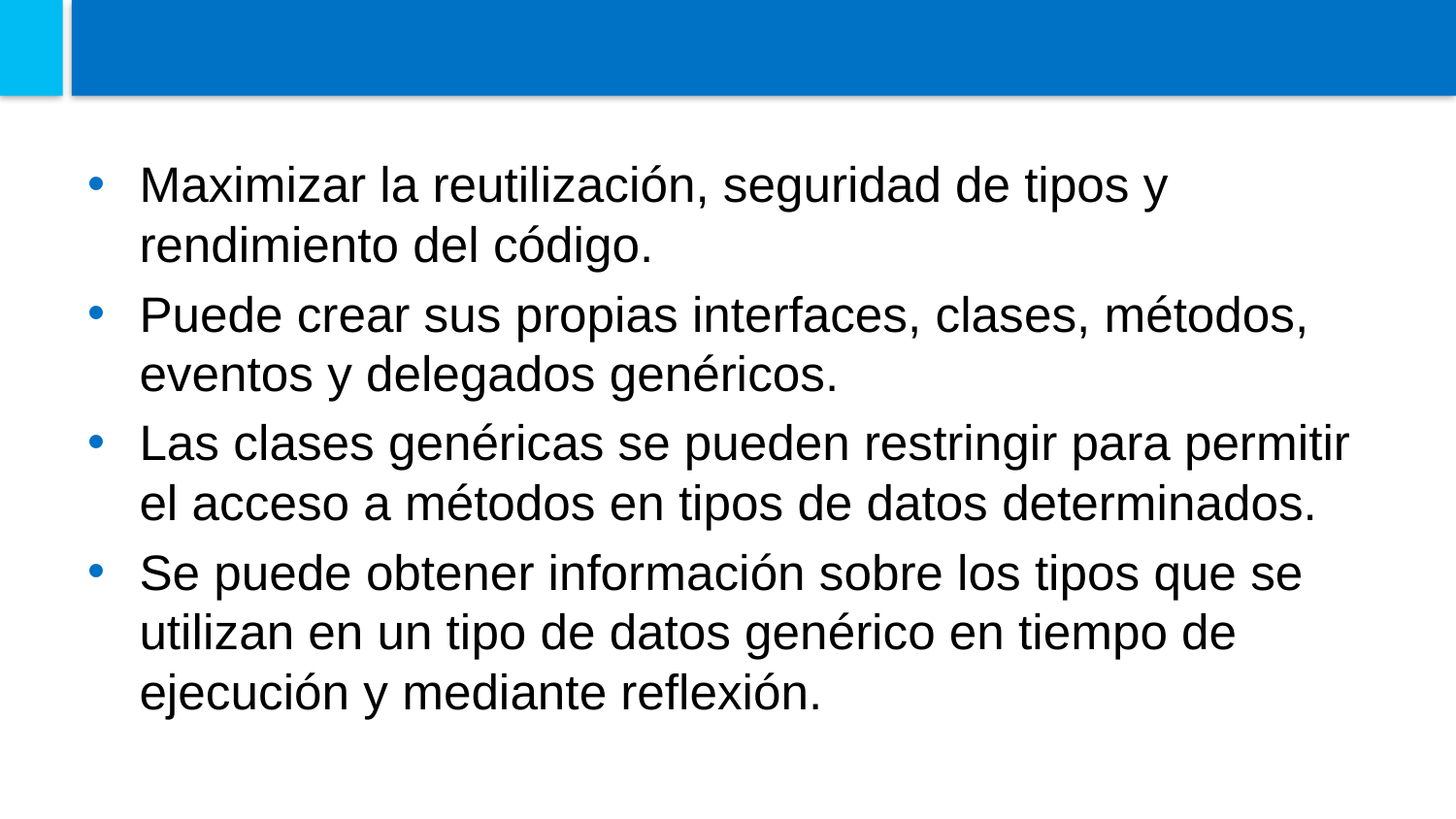

#
Maximizar la reutilización, seguridad de tipos y rendimiento del código.
Puede crear sus propias interfaces, clases, métodos, eventos y delegados genéricos.
Las clases genéricas se pueden restringir para permitir el acceso a métodos en tipos de datos determinados.
Se puede obtener información sobre los tipos que se utilizan en un tipo de datos genérico en tiempo de ejecución y mediante reflexión.